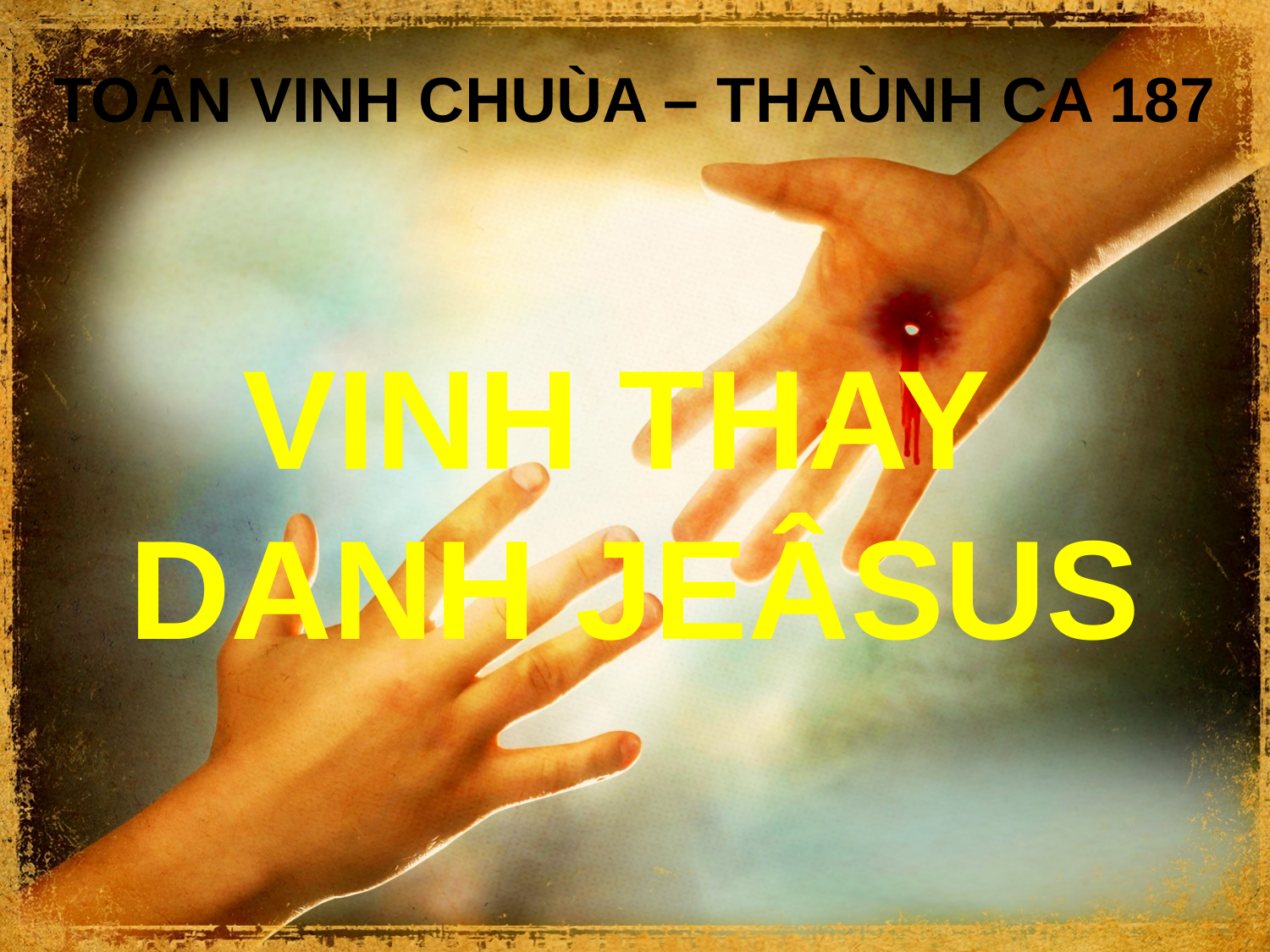

TOÂN VINH CHUÙA – THAÙNH CA 187
VINH THAY
DANH JEÂSUS